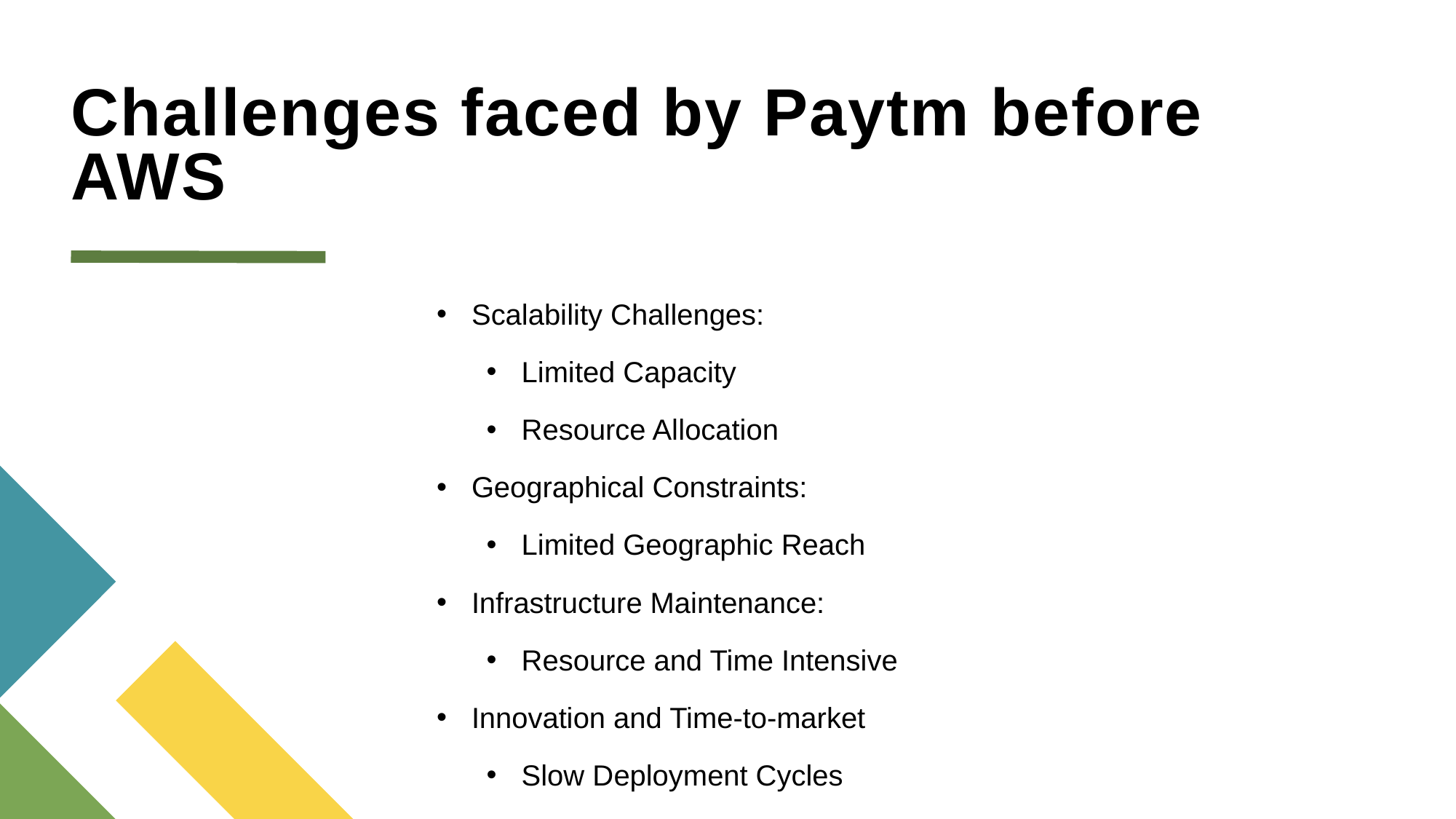

# Challenges faced by Paytm before AWS
Scalability Challenges:
Limited Capacity
Resource Allocation
Geographical Constraints:
Limited Geographic Reach
Infrastructure Maintenance:
Resource and Time Intensive
Innovation and Time-to-market
Slow Deployment Cycles